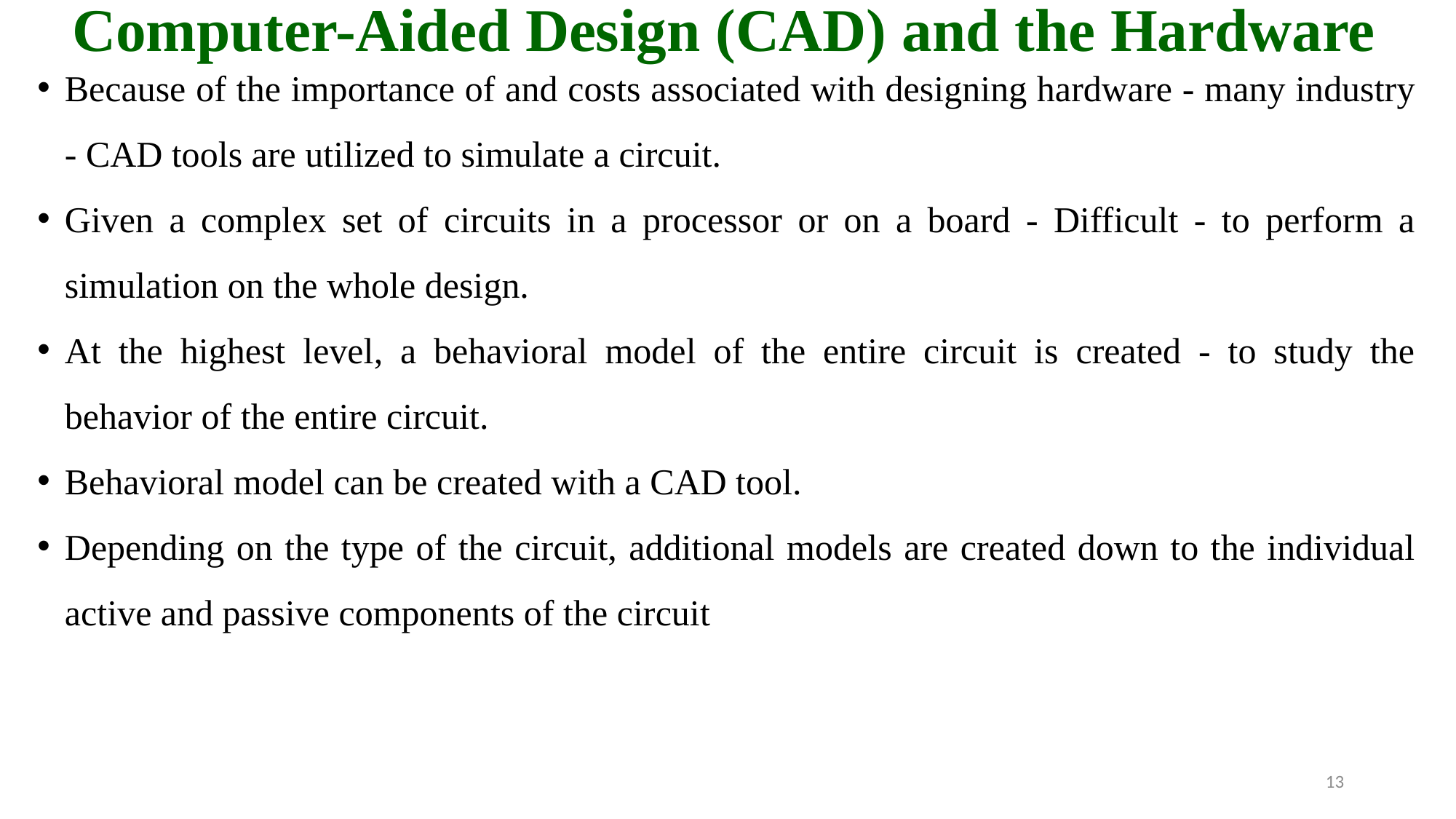

# Computer-Aided Design (CAD) and the Hardware
Because of the importance of and costs associated with designing hardware - many industry - CAD tools are utilized to simulate a circuit.
Given a complex set of circuits in a processor or on a board - Difficult - to perform a simulation on the whole design.
At the highest level, a behavioral model of the entire circuit is created - to study the behavior of the entire circuit.
Behavioral model can be created with a CAD tool.
Depending on the type of the circuit, additional models are created down to the individual active and passive components of the circuit
13